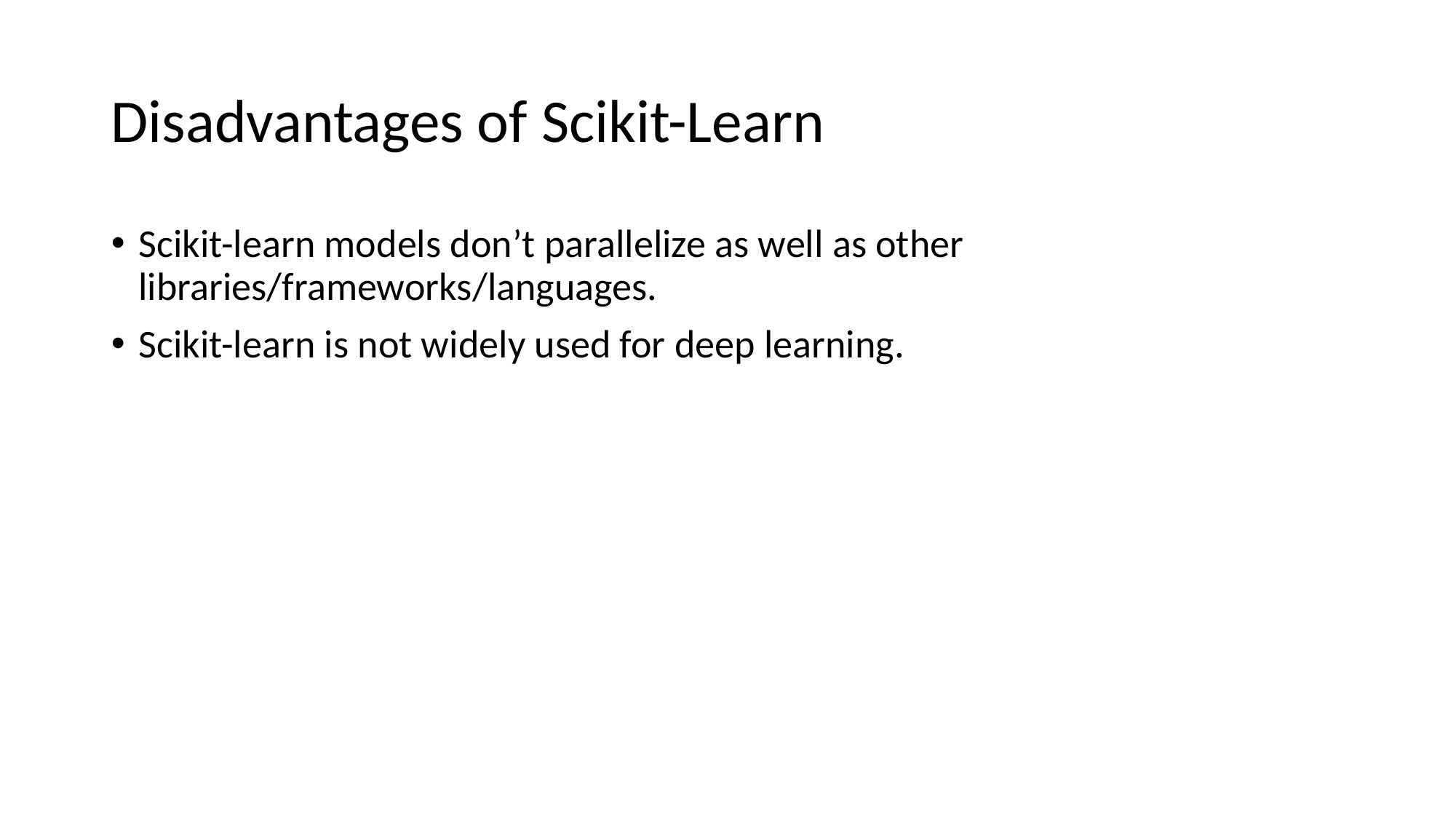

# Disadvantages of Scikit-Learn
Scikit-learn models don’t parallelize as well as other libraries/frameworks/languages.
Scikit-learn is not widely used for deep learning.